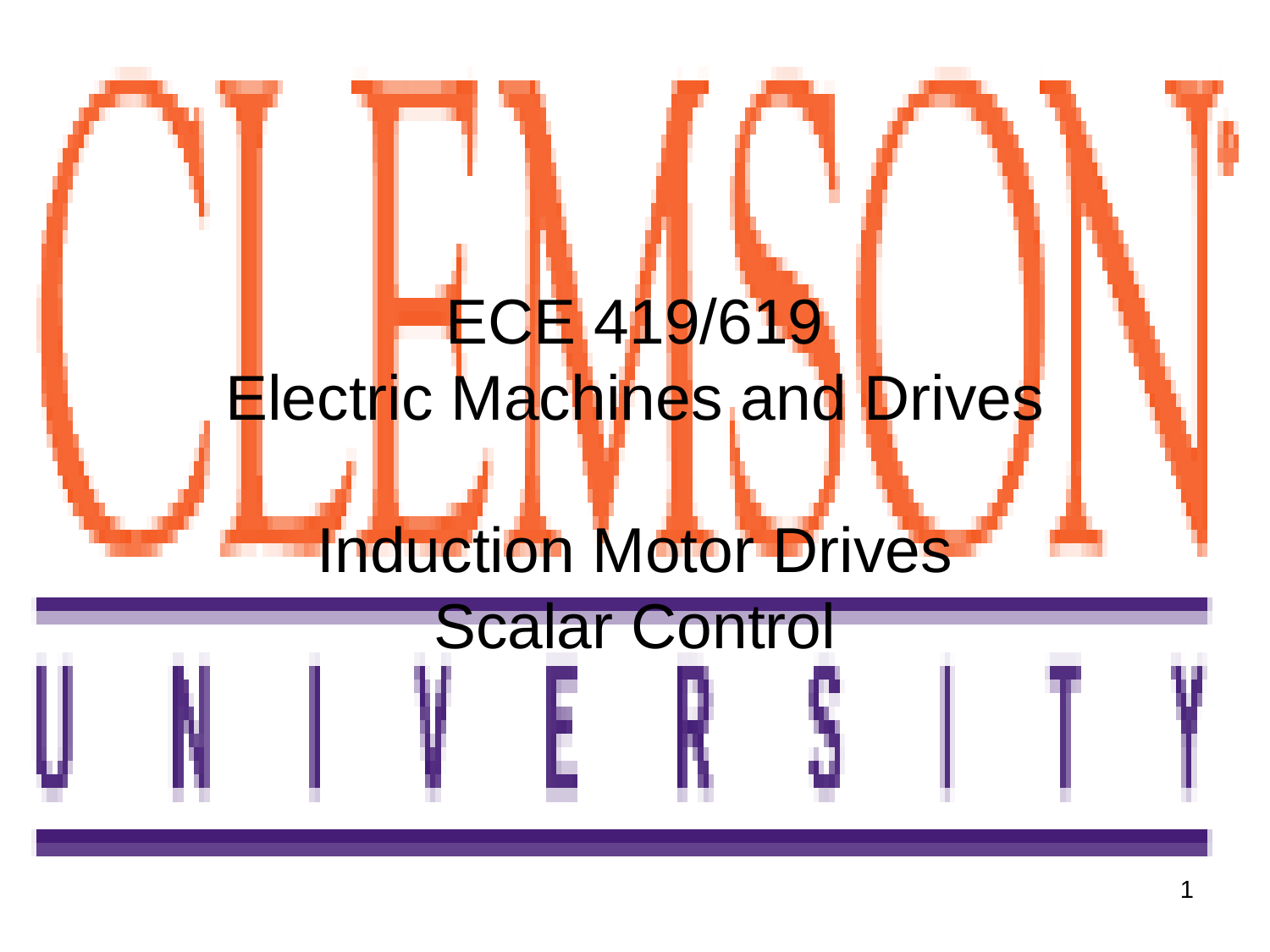

ECE 419/619
Electric Machines and Drives
Induction Motor Drives
Scalar Control
1